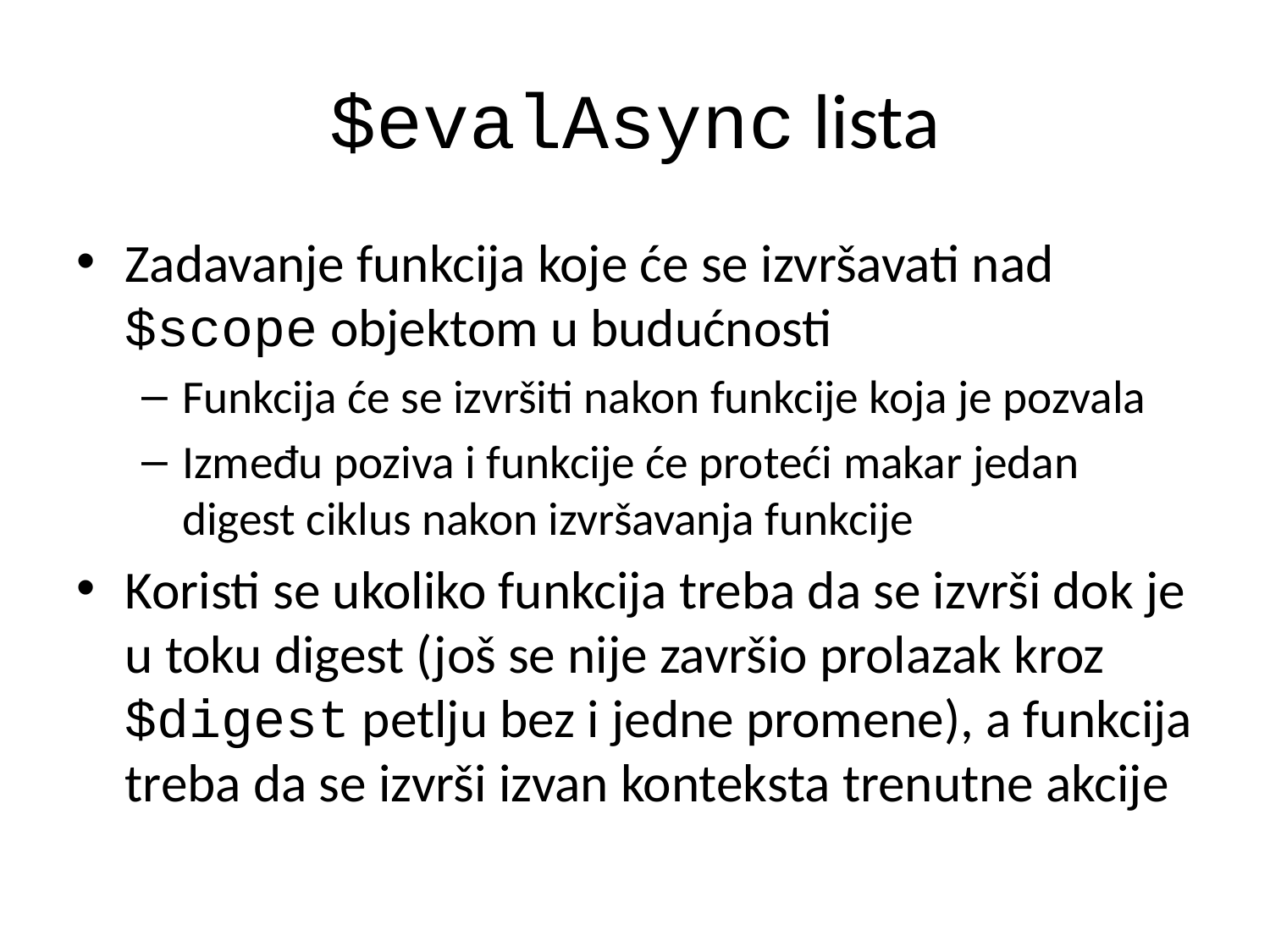

# $evalAsync lista
Zadavanje funkcija koje će se izvršavati nad $scope objektom u budućnosti
Funkcija će se izvršiti nakon funkcije koja je pozvala
Između poziva i funkcije će proteći makar jedan digest ciklus nakon izvršavanja funkcije
Koristi se ukoliko funkcija treba da se izvrši dok je u toku digest (još se nije završio prolazak kroz $digest petlju bez i jedne promene), a funkcija treba da se izvrši izvan konteksta trenutne akcije